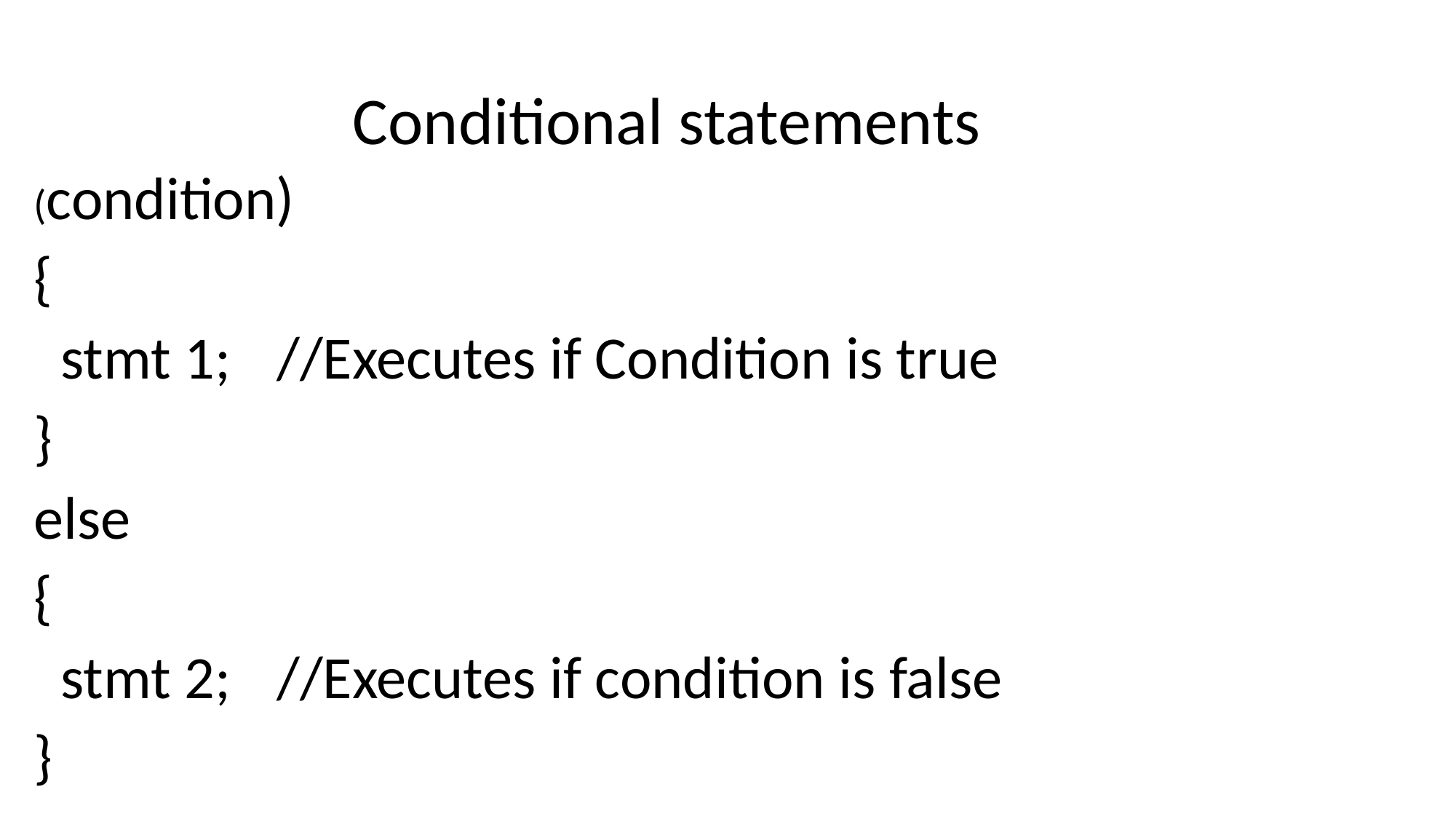

# Conditional statements
(condition)
{
	stmt 1;		//Executes if Condition is true
}
else
{
	stmt 2;		//Executes if condition is false
}